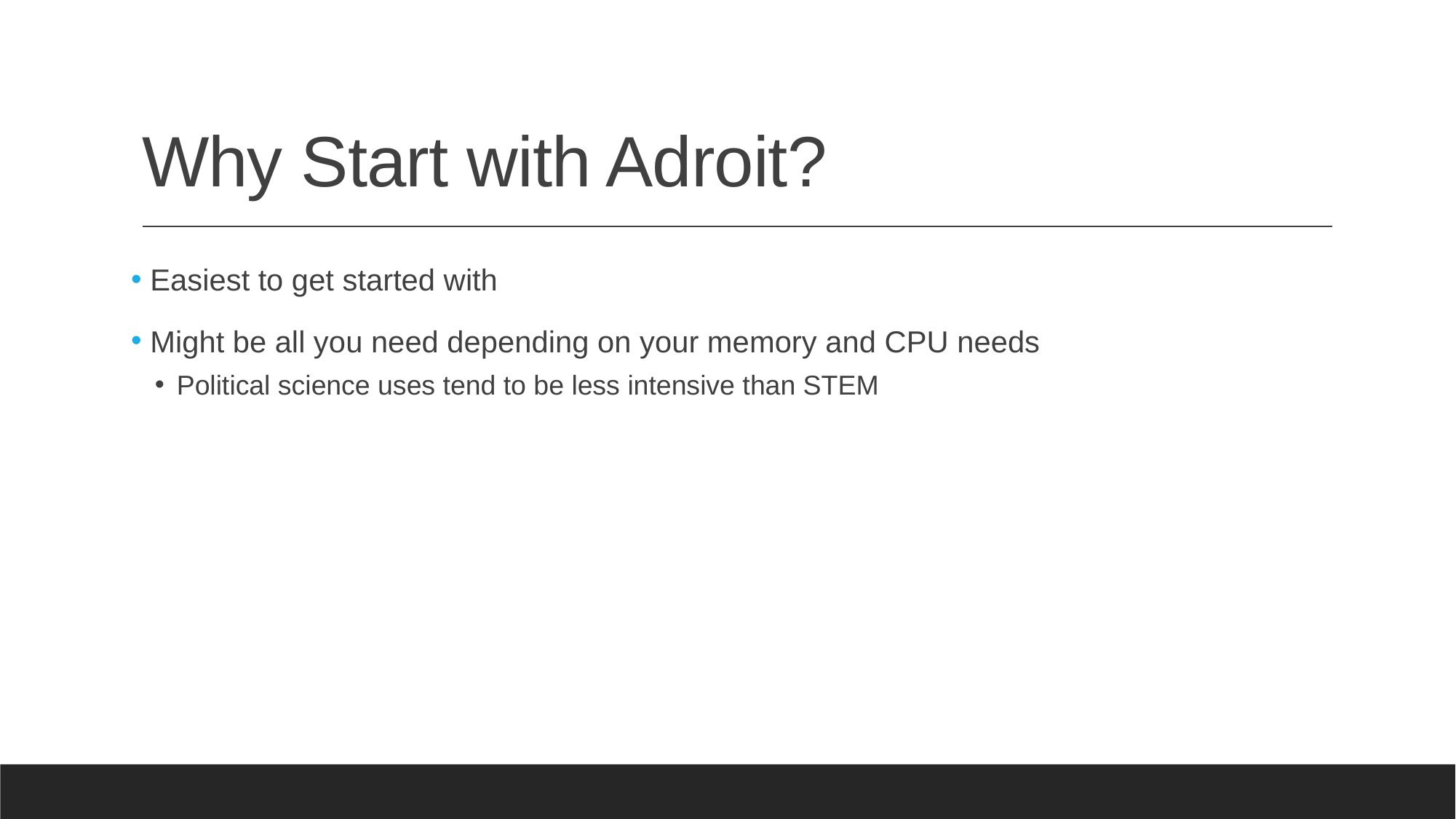

# Why Start with Adroit?
 Easiest to get started with
 Might be all you need depending on your memory and CPU needs
Political science uses tend to be less intensive than STEM